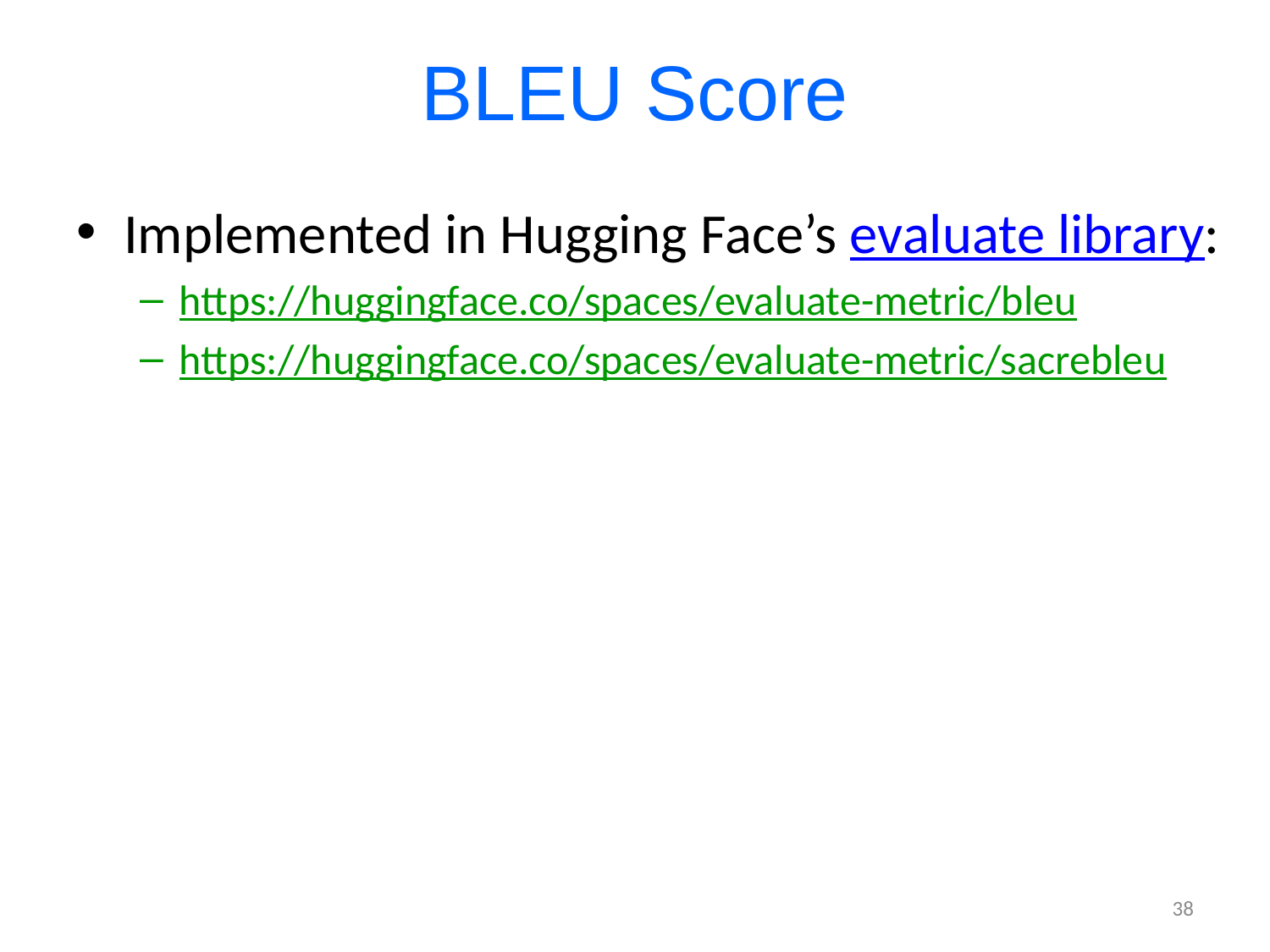

# BLEU Score
Implemented in Hugging Face’s evaluate library:
https://huggingface.co/spaces/evaluate-metric/bleu
https://huggingface.co/spaces/evaluate-metric/sacrebleu
38